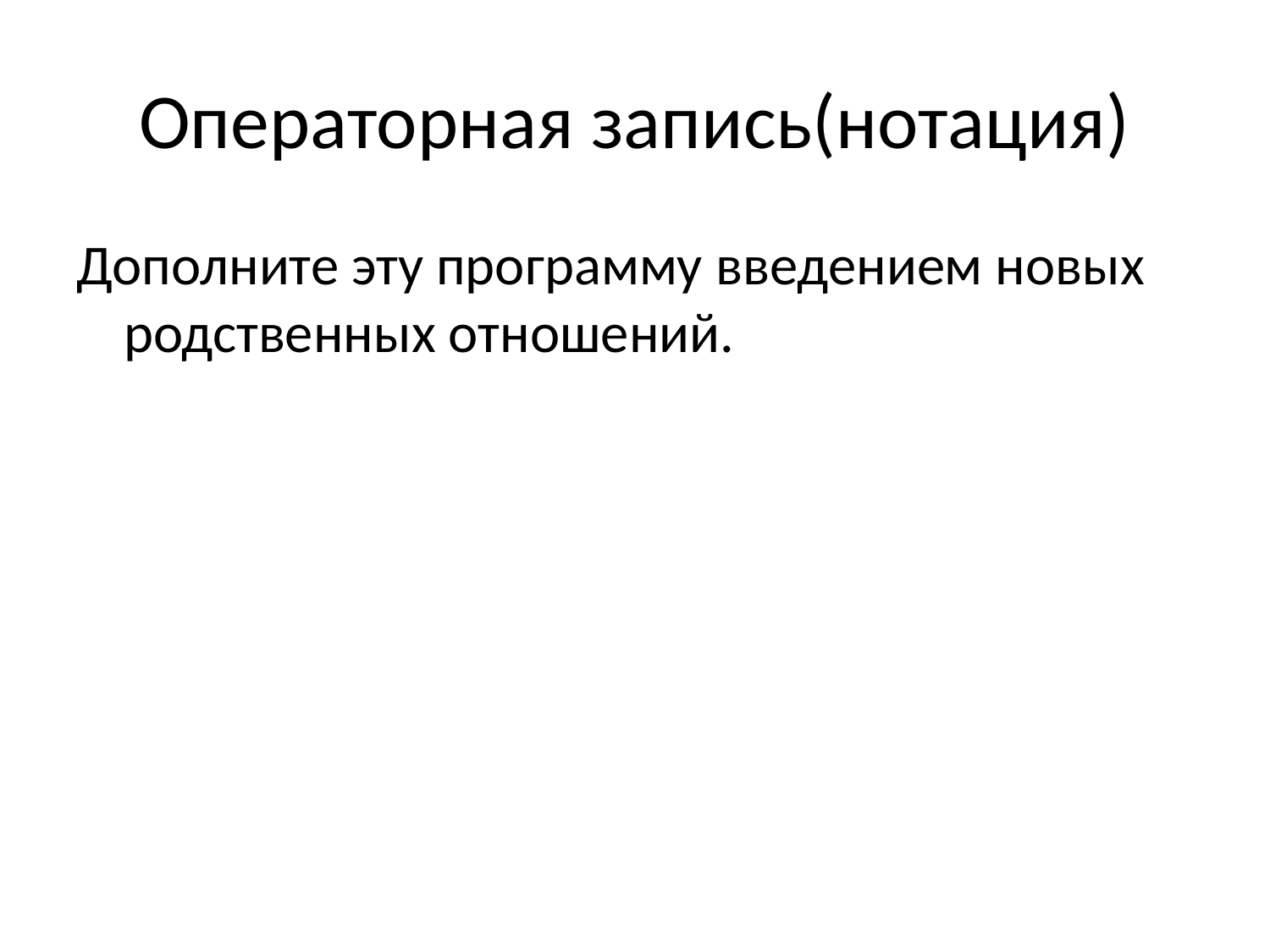

# Операторная запись(нотация)
Дополните эту программу введением новых родственных отношений.